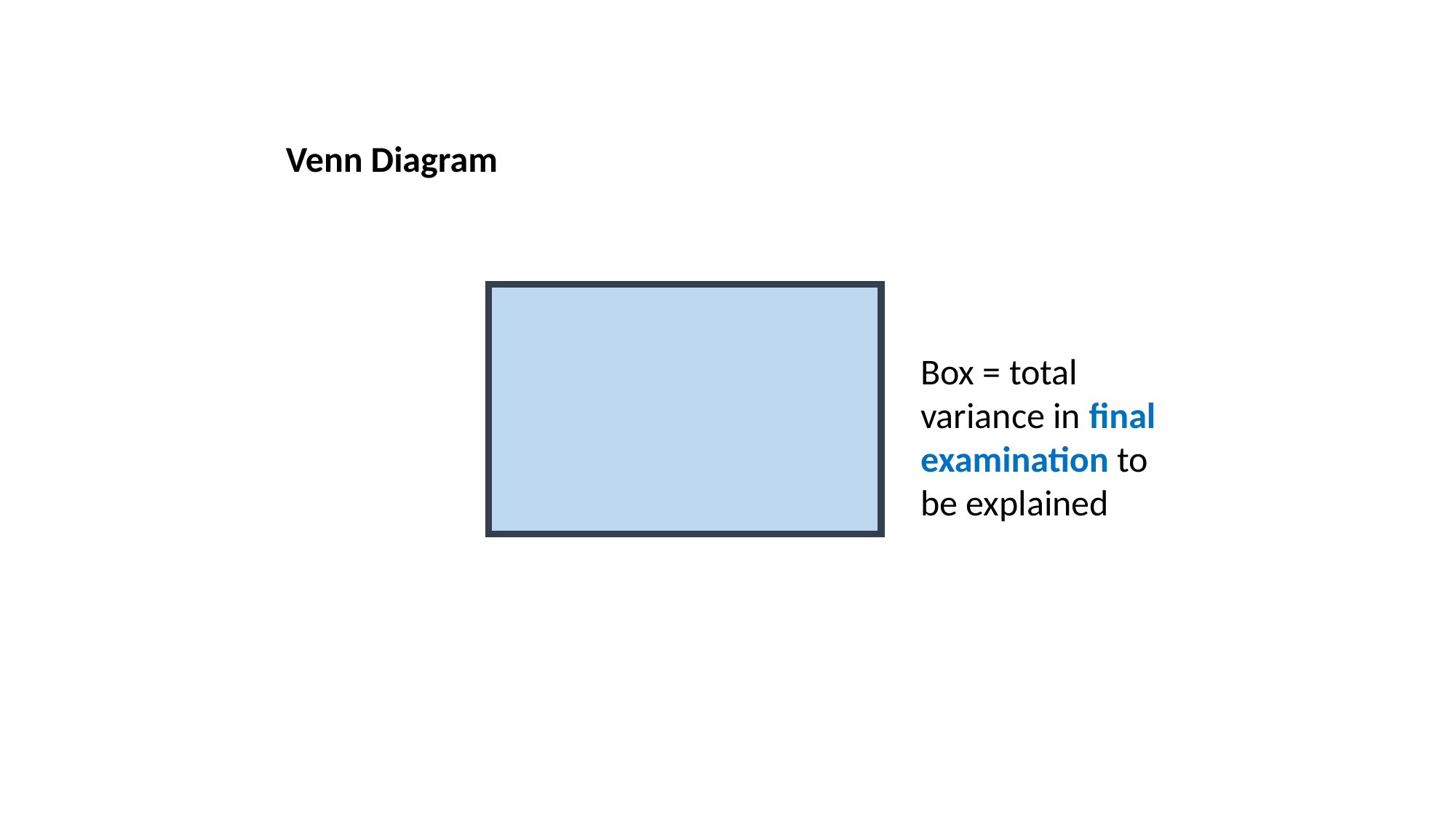

Venn Diagram

Total
Box = total variance in final examination to be explained